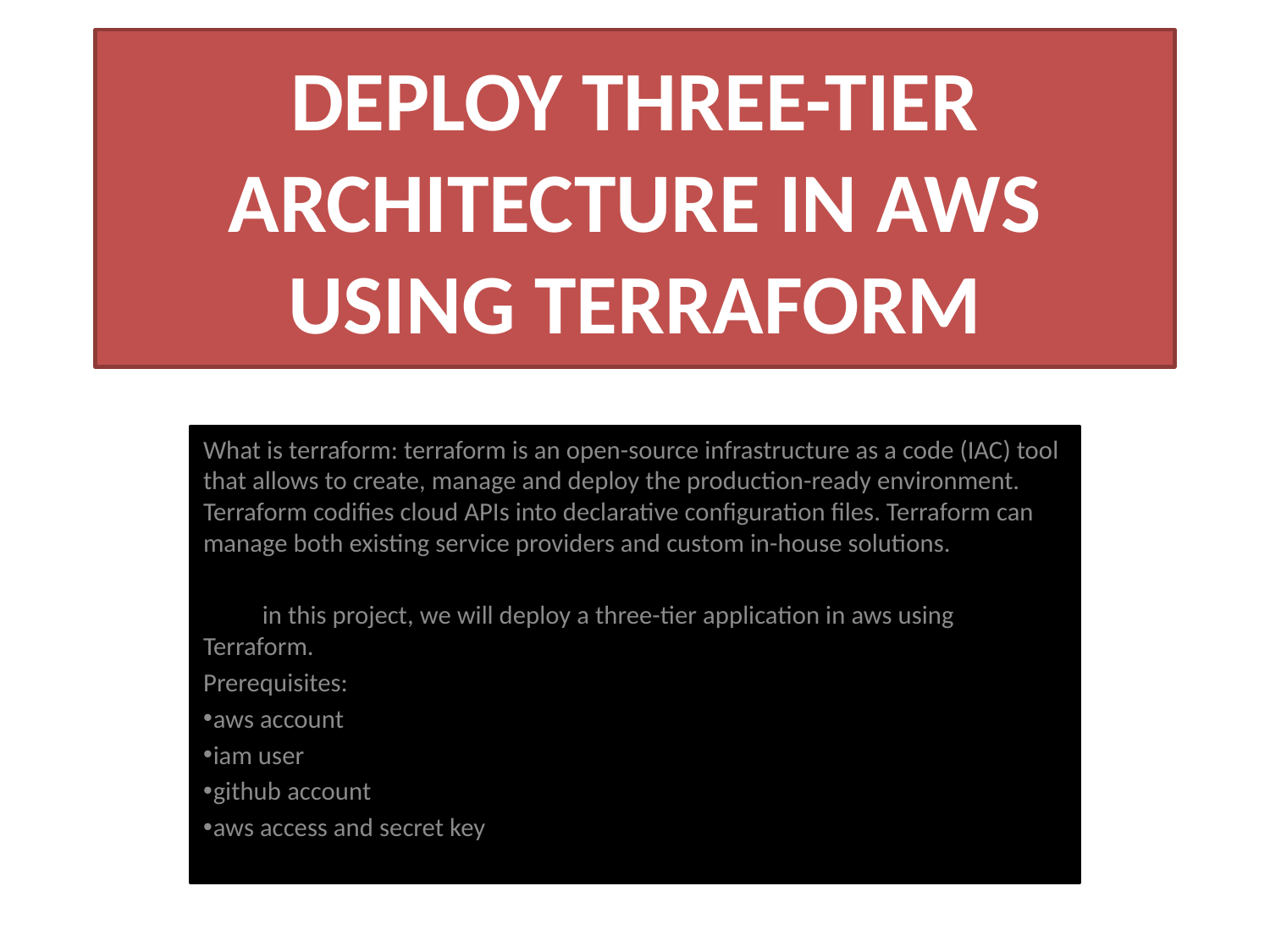

# DEPLOY THREE-TIER ARCHITECTURE IN AWS USING TERRAFORM
What is terraform: terraform is an open-source infrastructure as a code (IAC) tool that allows to create, manage and deploy the production-ready environment. Terraform codifies cloud APIs into declarative configuration files. Terraform can manage both existing service providers and custom in-house solutions.

          in this project, we will deploy a three-tier application in aws using Terraform.
Prerequisites:
 aws account
 iam user
 github account
 aws access and secret key